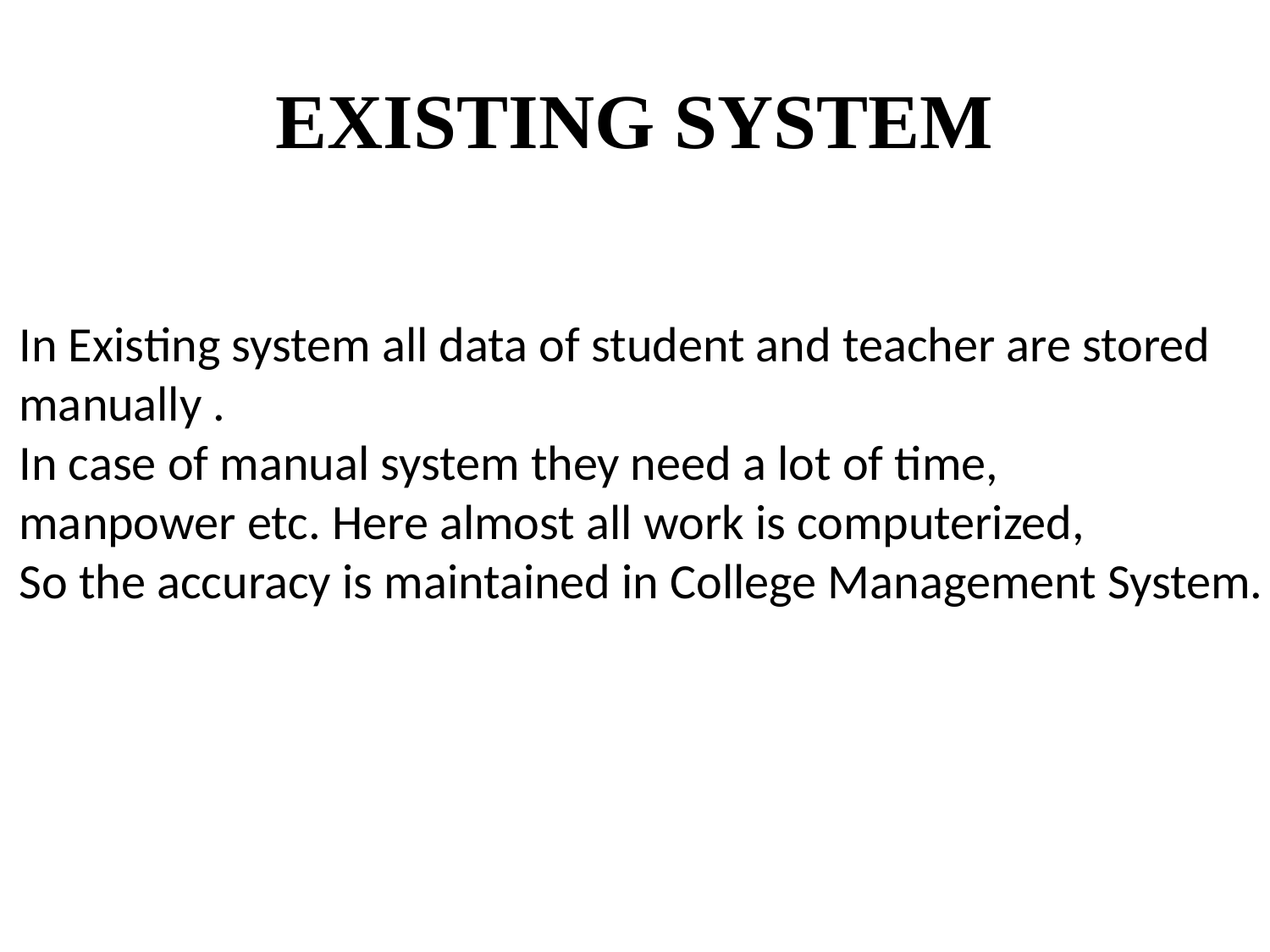

# EXISTING SYSTEM
In Existing system all data of student and teacher are stored
manually .
In case of manual system they need a lot of time,
manpower etc. Here almost all work is computerized,
So the accuracy is maintained in College Management System.